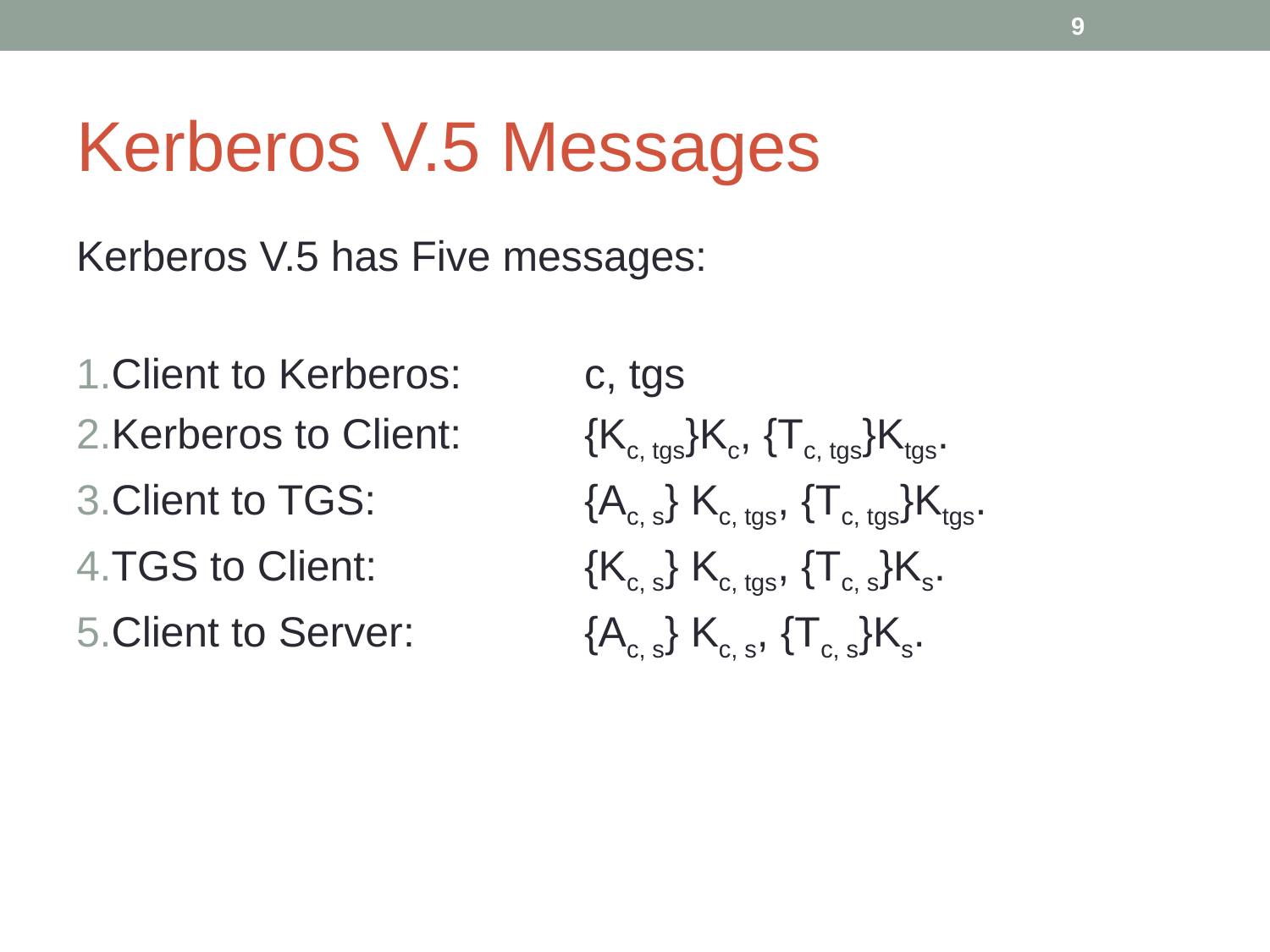

9
# Kerberos V.5 Messages
Kerberos V.5 has Five messages:

Client to Kerberos:	c, tgs
Kerberos to Client:	{Kc, tgs}Kc, {Tc, tgs}Ktgs.
Client to TGS:		{Ac, s} Kc, tgs, {Tc, tgs}Ktgs.
TGS to Client:		{Kc, s} Kc, tgs, {Tc, s}Ks.
Client to Server:		{Ac, s} Kc, s, {Tc, s}Ks.